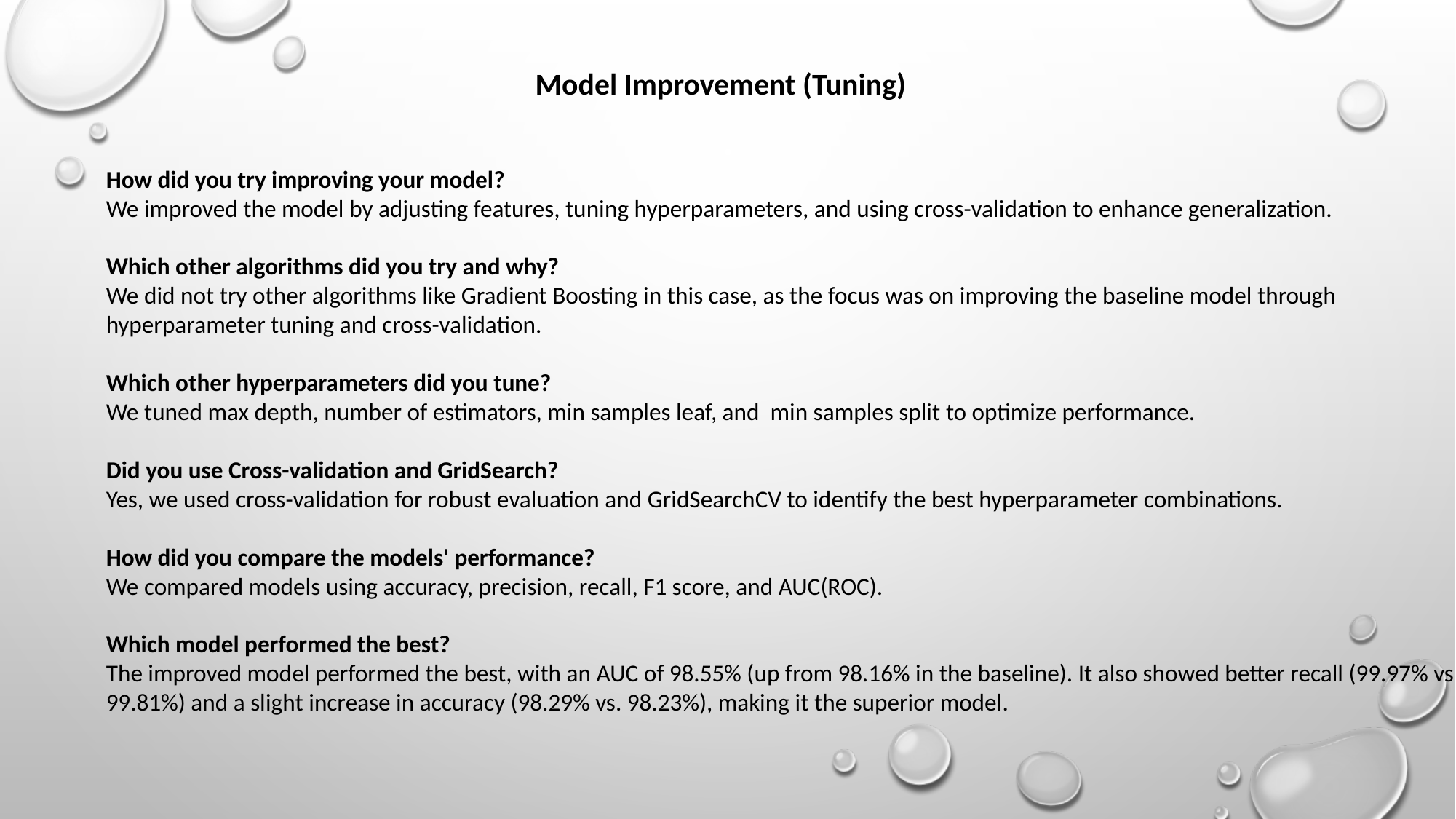

Model Improvement (Tuning)
How did you try improving your model?
We improved the model by adjusting features, tuning hyperparameters, and using cross-validation to enhance generalization.

Which other algorithms did you try and why?
We did not try other algorithms like Gradient Boosting in this case, as the focus was on improving the baseline model through hyperparameter tuning and cross-validation.

Which other hyperparameters did you tune?
We tuned max depth, number of estimators, min samples leaf, and  min samples split to optimize performance.

Did you use Cross-validation and GridSearch?
Yes, we used cross-validation for robust evaluation and GridSearchCV to identify the best hyperparameter combinations.

How did you compare the models' performance?
We compared models using accuracy, precision, recall, F1 score, and AUC(ROC).

Which model performed the best?
The improved model performed the best, with an AUC of 98.55% (up from 98.16% in the baseline). It also showed better recall (99.97% vs. 99.81%) and a slight increase in accuracy (98.29% vs. 98.23%), making it the superior model.